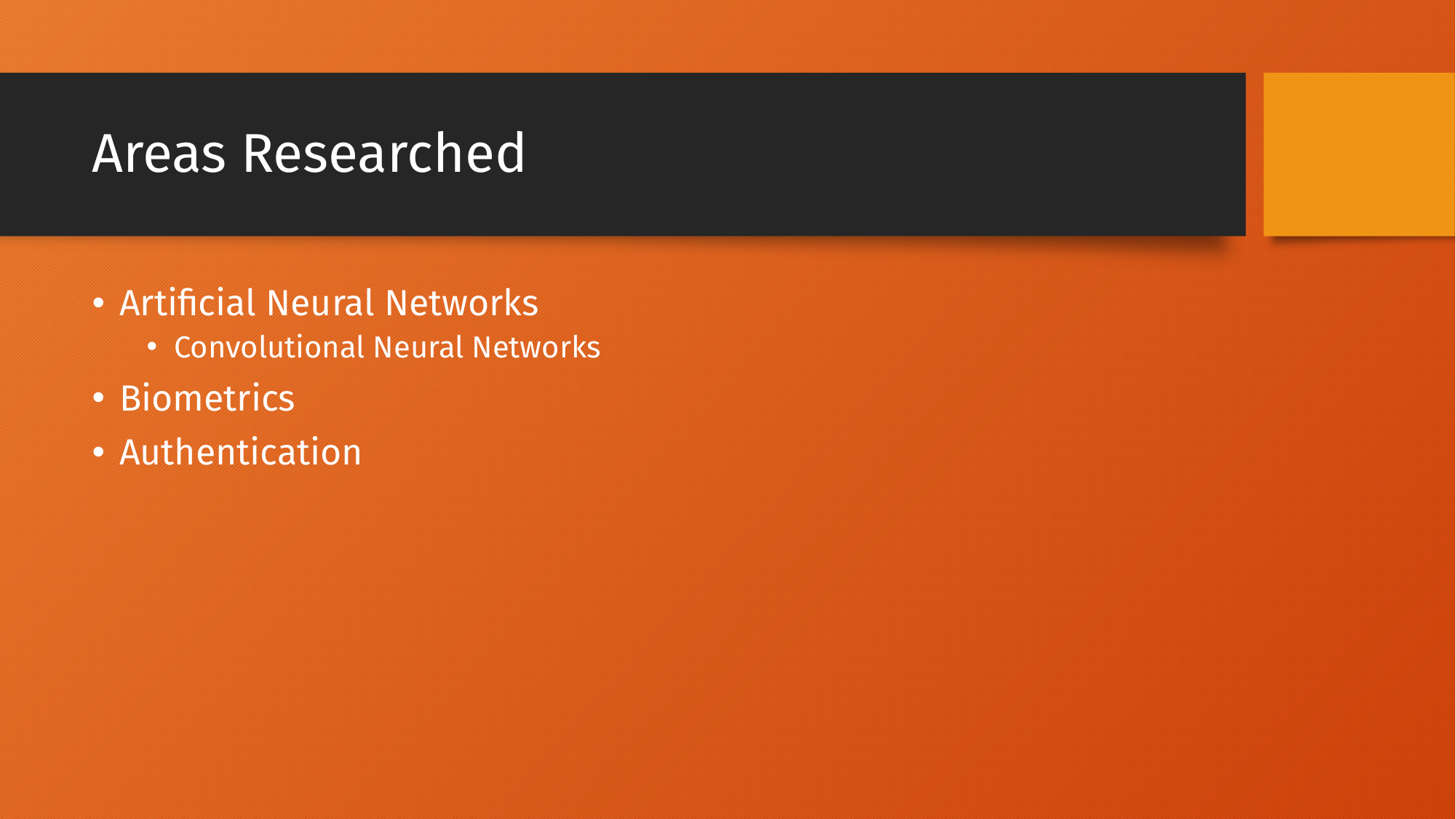

# Areas Researched
Artificial Neural Networks
Convolutional Neural Networks
Biometrics
Authentication